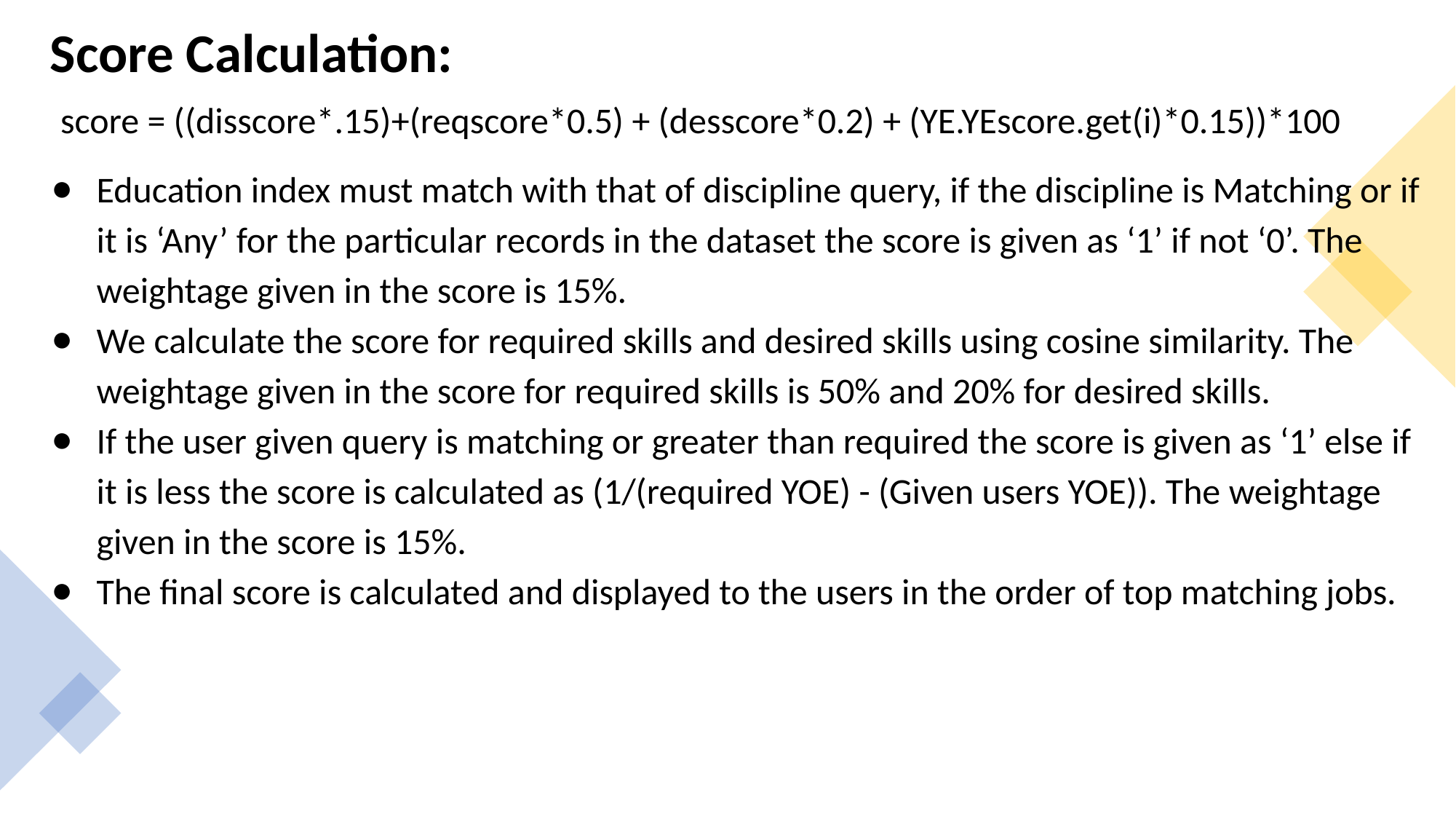

# Score Calculation:
score = ((disscore*.15)+(reqscore*0.5) + (desscore*0.2) + (YE.YEscore.get(i)*0.15))*100

Education index must match with that of discipline query, if the discipline is Matching or if it is ‘Any’ for the particular records in the dataset the score is given as ‘1’ if not ‘0’. The weightage given in the score is 15%.
We calculate the score for required skills and desired skills using cosine similarity. The weightage given in the score for required skills is 50% and 20% for desired skills.
If the user given query is matching or greater than required the score is given as ‘1’ else if it is less the score is calculated as (1/(required YOE) - (Given users YOE)). The weightage given in the score is 15%.
The final score is calculated and displayed to the users in the order of top matching jobs.